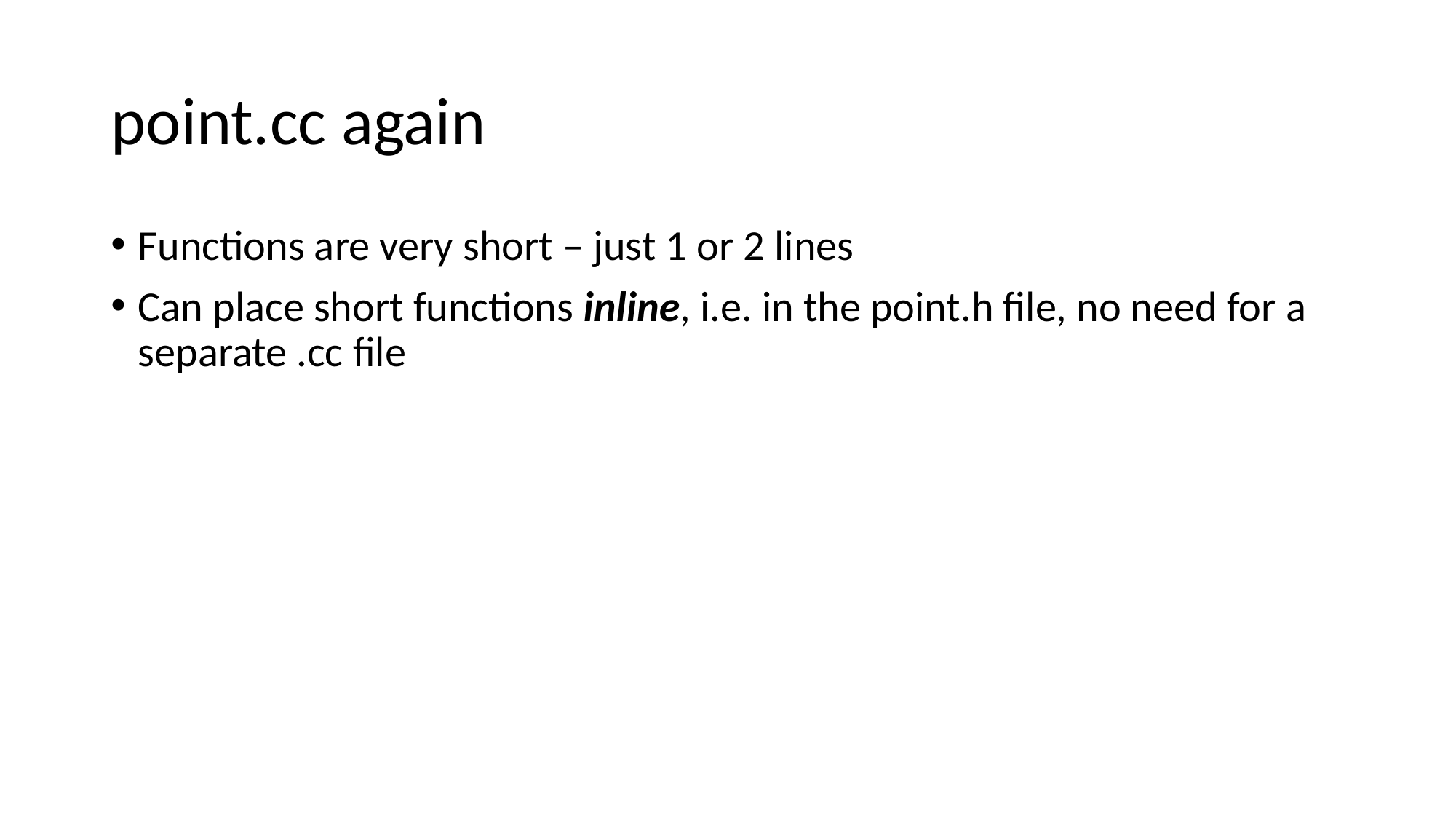

# point.cc again
Functions are very short – just 1 or 2 lines
Can place short functions inline, i.e. in the point.h file, no need for a separate .cc file